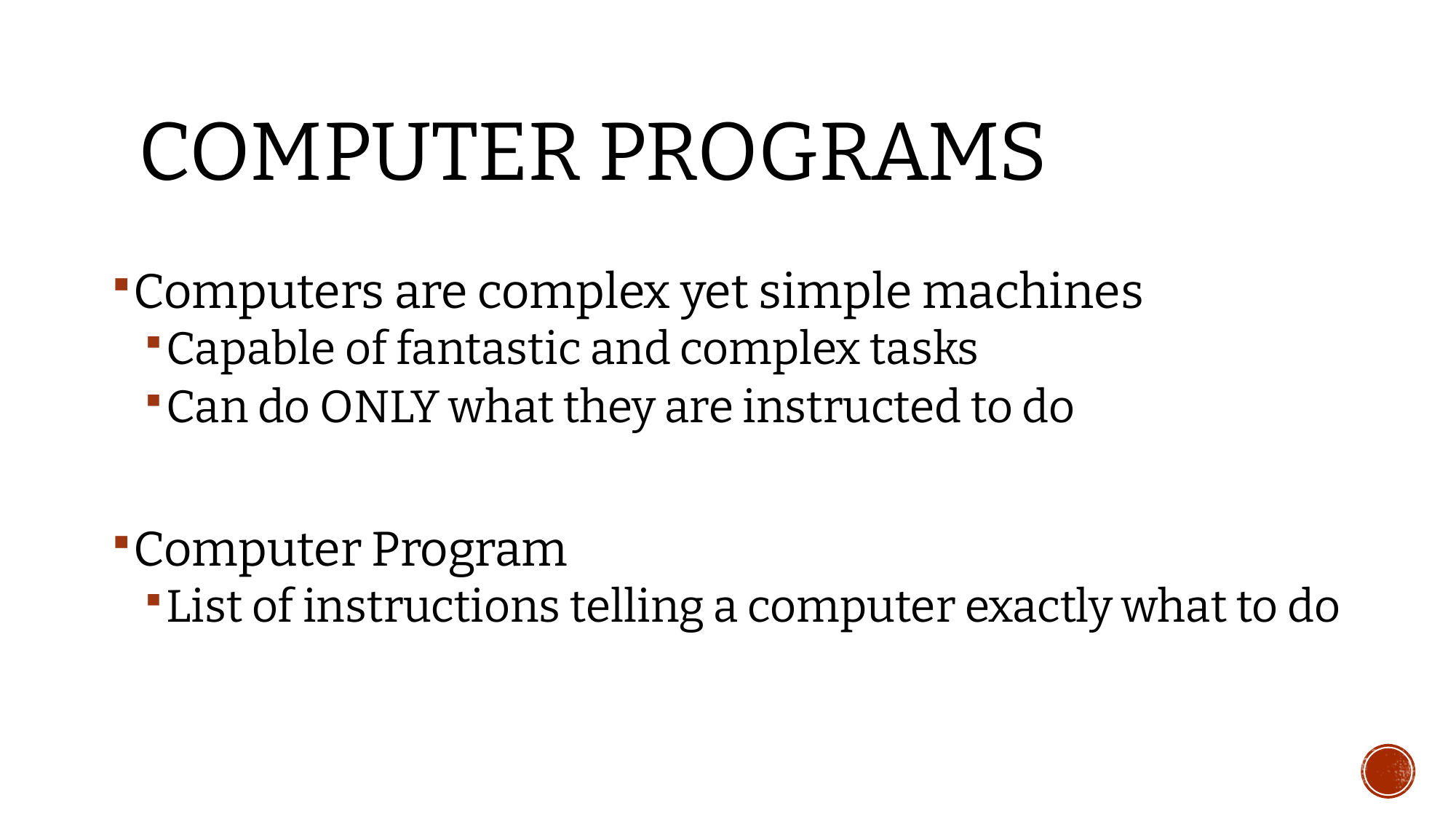

# Computer Programs
Computers are complex yet simple machines
Capable of fantastic and complex tasks
Can do ONLY what they are instructed to do

Computer Program
List of instructions telling a computer exactly what to do